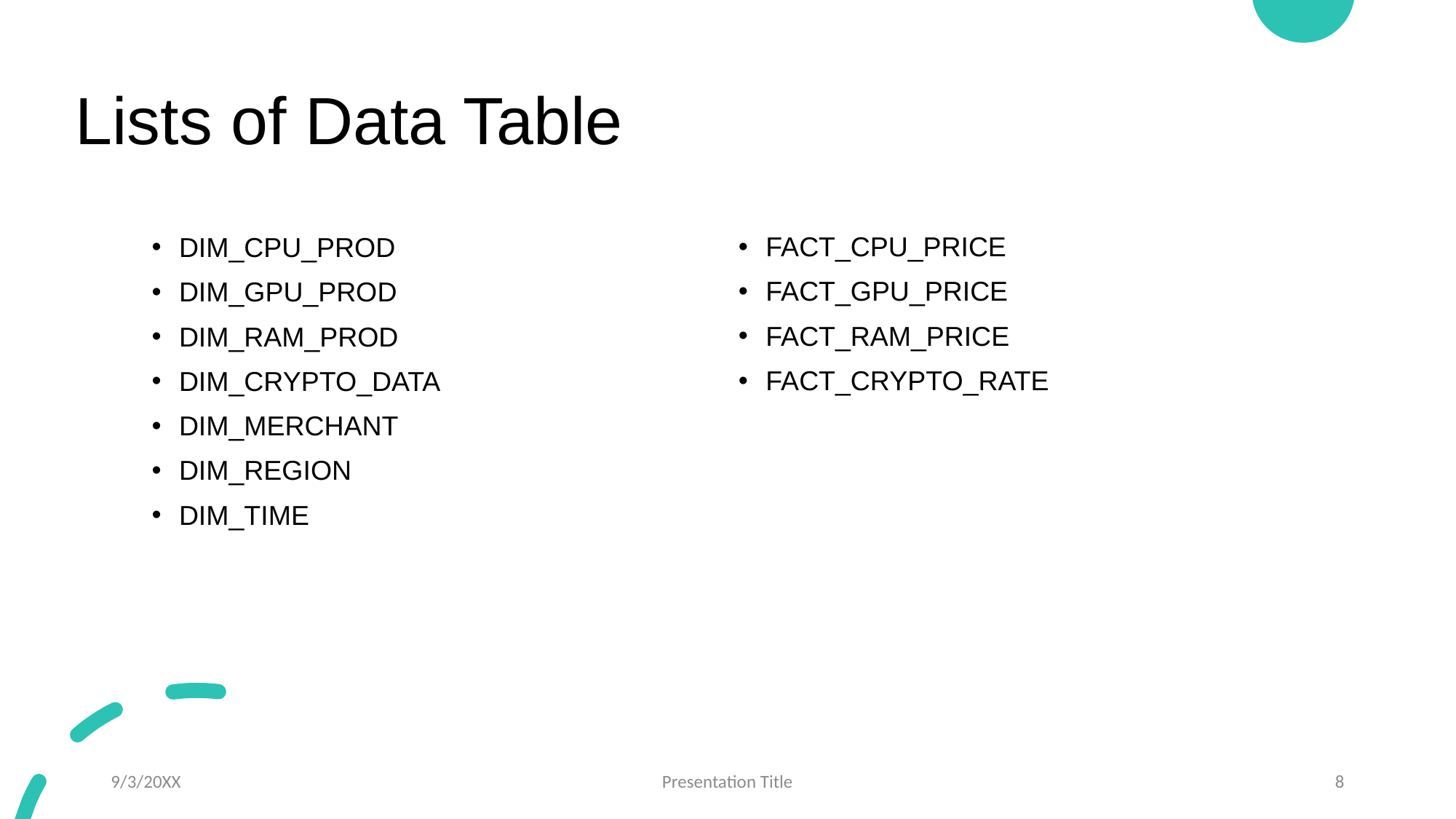

# Lists of Data Table
FACT_CPU_PRICE
FACT_GPU_PRICE
FACT_RAM_PRICE
FACT_CRYPTO_RATE
DIM_CPU_PROD
DIM_GPU_PROD
DIM_RAM_PROD
DIM_CRYPTO_DATA
DIM_MERCHANT
DIM_REGION
DIM_TIME
9/3/20XX
Presentation Title
8